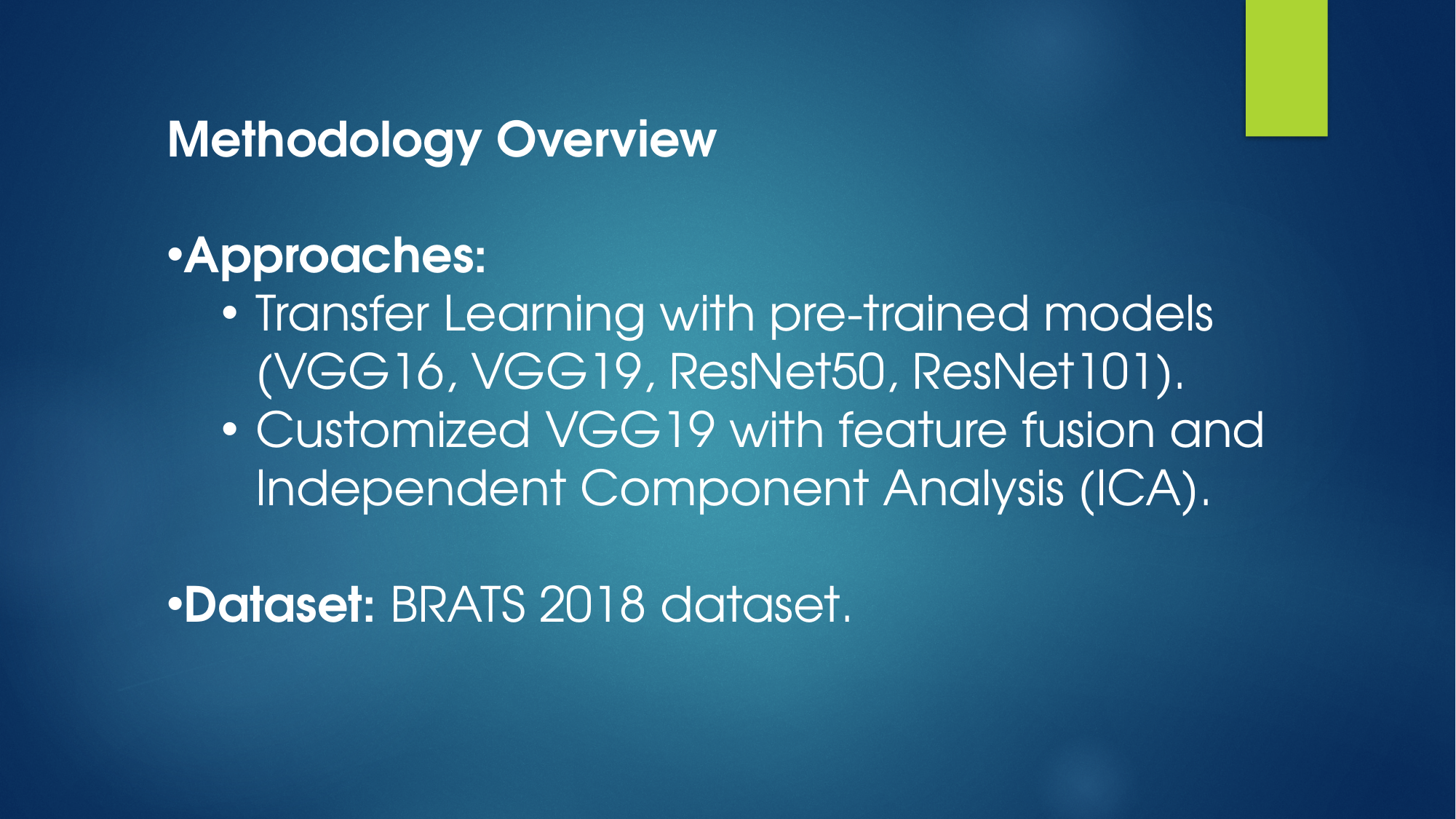

Methodology Overview

Approaches:
Transfer Learning with pre-trained models (VGG16, VGG19, ResNet50, ResNet101).
Customized VGG19 with feature fusion and Independent Component Analysis (ICA).

Dataset: BRATS 2018 dataset.